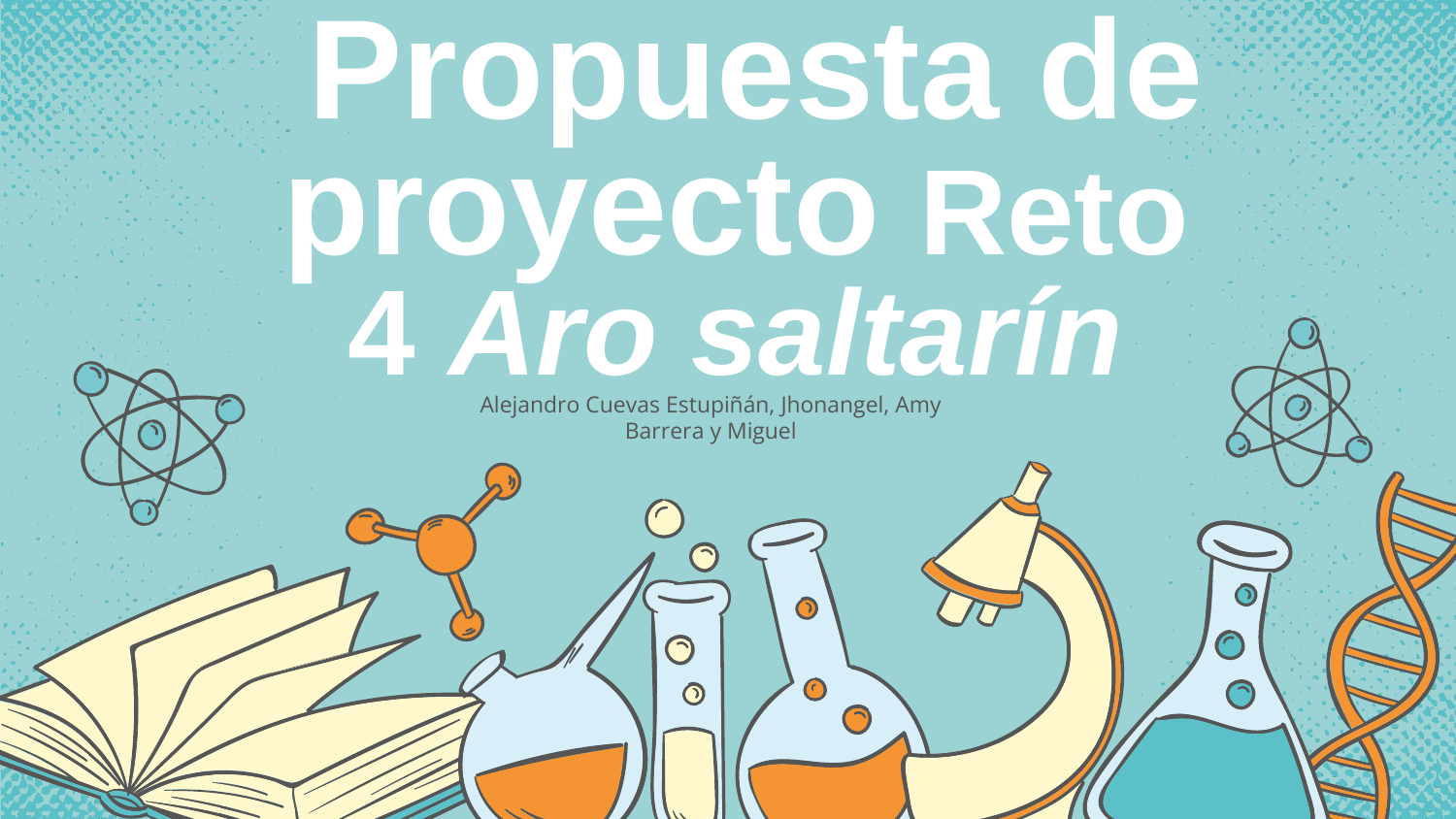

# Propuesta de proyecto Reto 4 Aro saltarín

Alejandro Cuevas Estupiñán, Jhonangel, Amy Barrera y Miguel